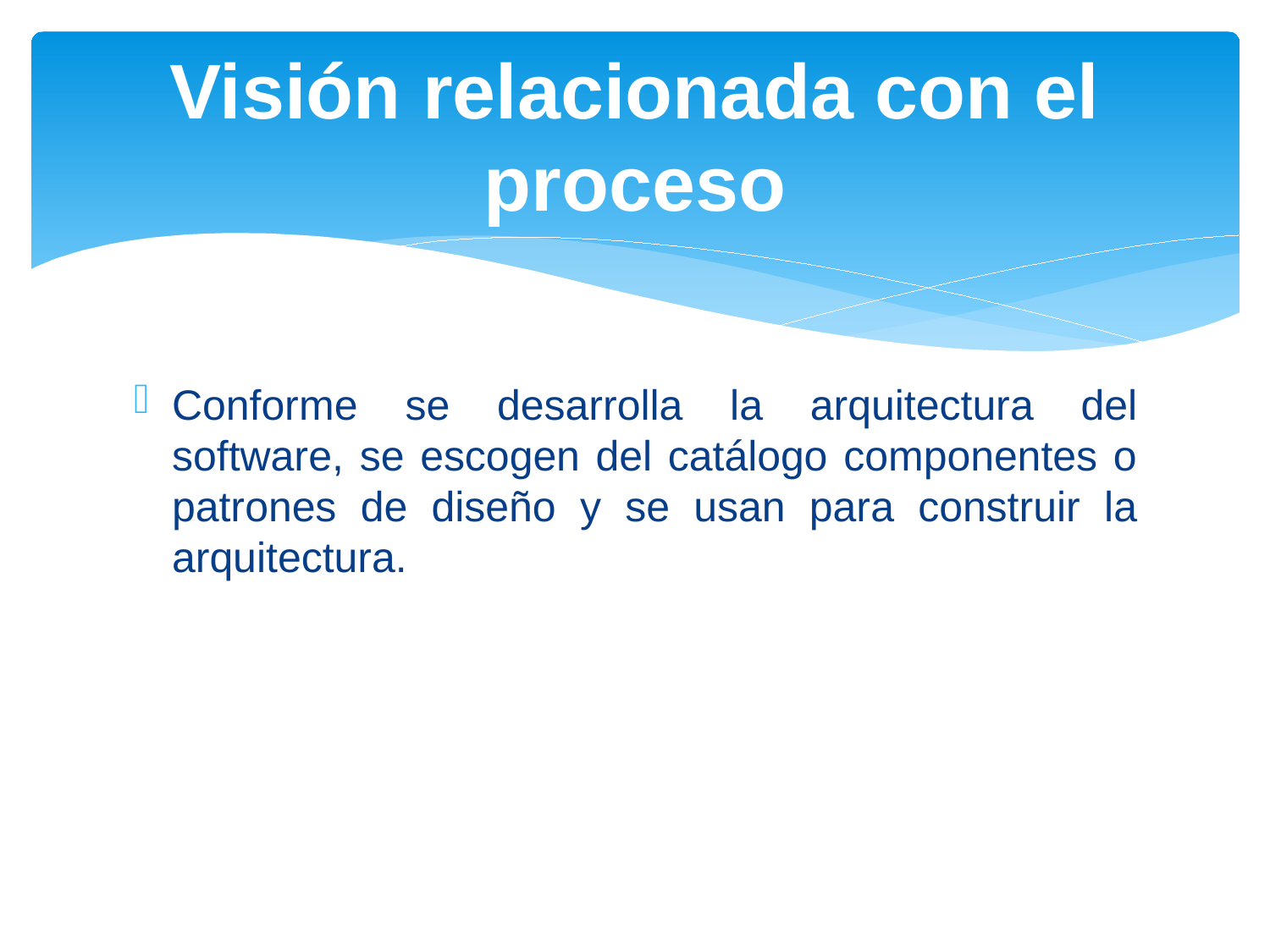

# Visión relacionada con el proceso
Conforme se desarrolla la arquitectura del software, se escogen del catálogo componentes o patrones de diseño y se usan para construir la arquitectura.